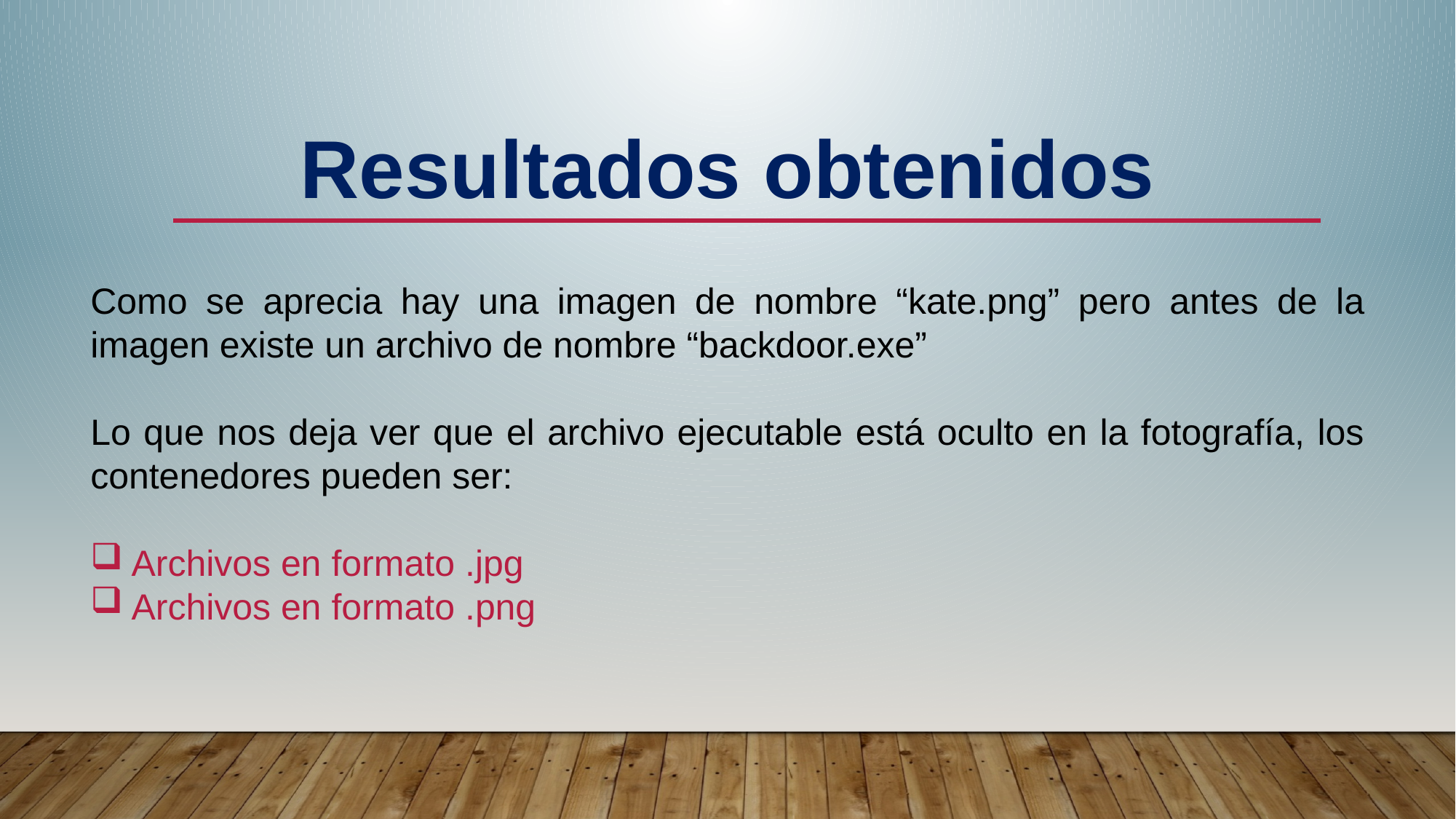

Resultados obtenidos
Como se aprecia hay una imagen de nombre “kate.png” pero antes de la imagen existe un archivo de nombre “backdoor.exe”

Lo que nos deja ver que el archivo ejecutable está oculto en la fotografía, los contenedores pueden ser:

Archivos en formato .jpg
Archivos en formato .png